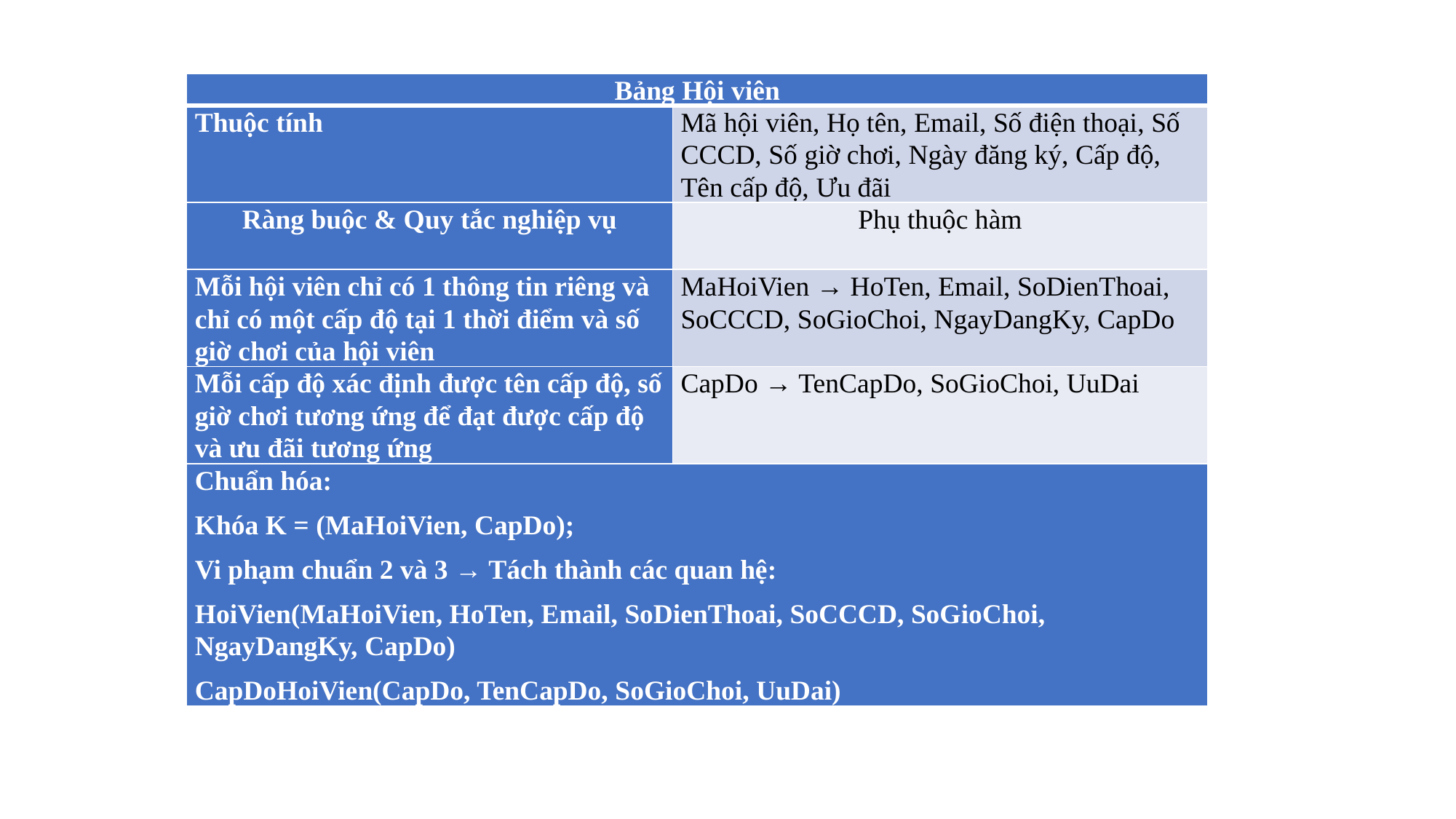

| Bảng Hội viên |  |
| --- | --- |
| Thuộc tính | Mã hội viên, Họ tên, Email, Số điện thoại, Số CCCD, Số giờ chơi, Ngày đăng ký, Cấp độ, Tên cấp độ, Ưu đãi |
| Ràng buộc & Quy tắc nghiệp vụ | Phụ thuộc hàm |
| Mỗi hội viên chỉ có 1 thông tin riêng và chỉ có một cấp độ tại 1 thời điểm và số giờ chơi của hội viên | MaHoiVien → HoTen, Email, SoDienThoai, SoCCCD, SoGioChoi, NgayDangKy, CapDo |
| Mỗi cấp độ xác định được tên cấp độ, số giờ chơi tương ứng để đạt được cấp độ và ưu đãi tương ứng | CapDo → TenCapDo, SoGioChoi, UuDai |
| Chuẩn hóa: Khóa K = (MaHoiVien, CapDo); Vi phạm chuẩn 2 và 3 → Tách thành các quan hệ: HoiVien(MaHoiVien, HoTen, Email, SoDienThoai, SoCCCD, SoGioChoi, NgayDangKy, CapDo) CapDoHoiVien(CapDo, TenCapDo, SoGioChoi, UuDai) |  |